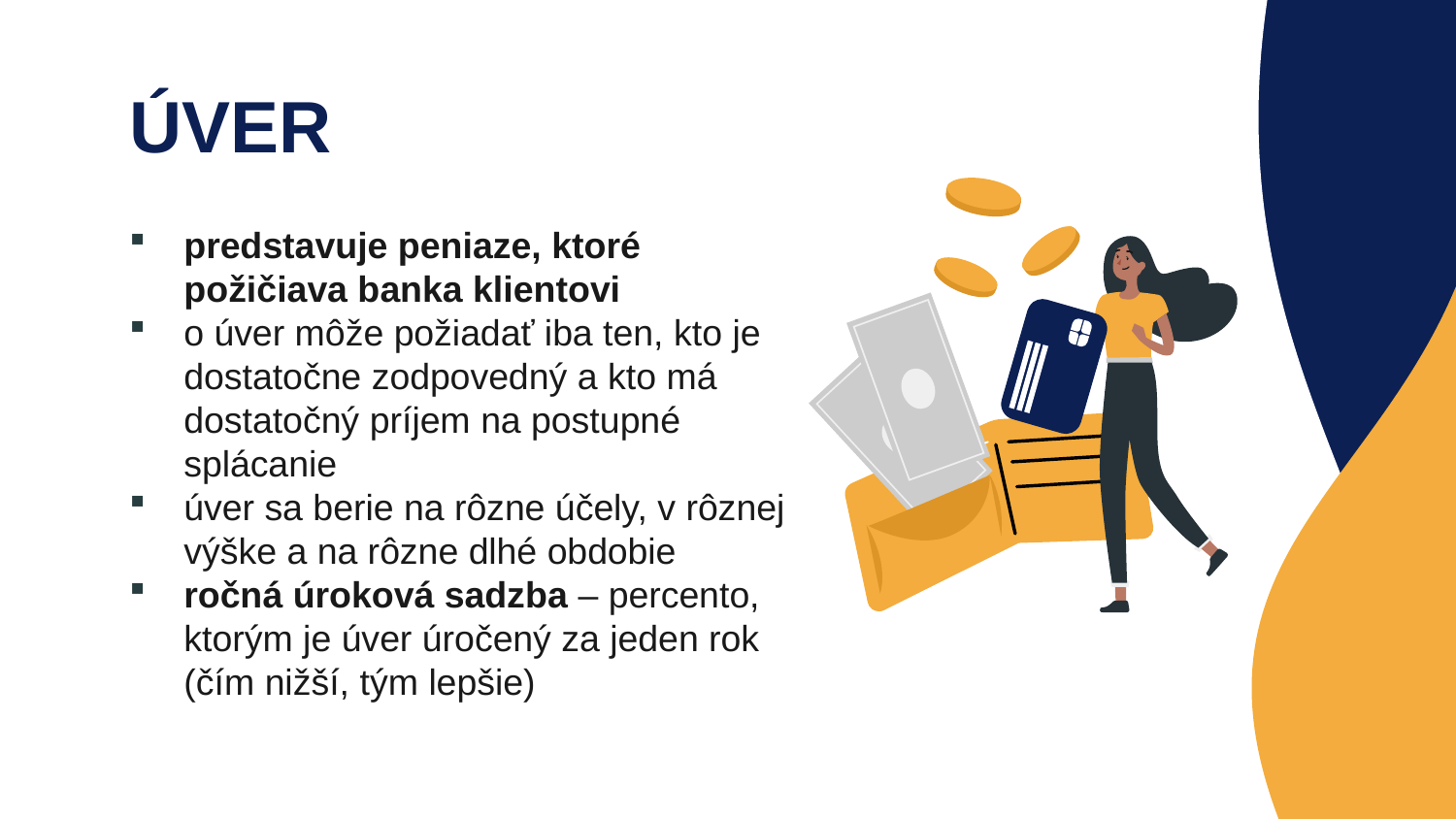

# ÚVER

predstavuje peniaze, ktoré požičiava banka klientovi
o úver môže požiadať iba ten, kto je dostatočne zodpovedný a kto má dostatočný príjem na postupné splácanie
úver sa berie na rôzne účely, v rôznej výške a na rôzne dlhé obdobie
ročná úroková sadzba – percento, ktorým je úver úročený za jeden rok (čím nižší, tým lepšie)